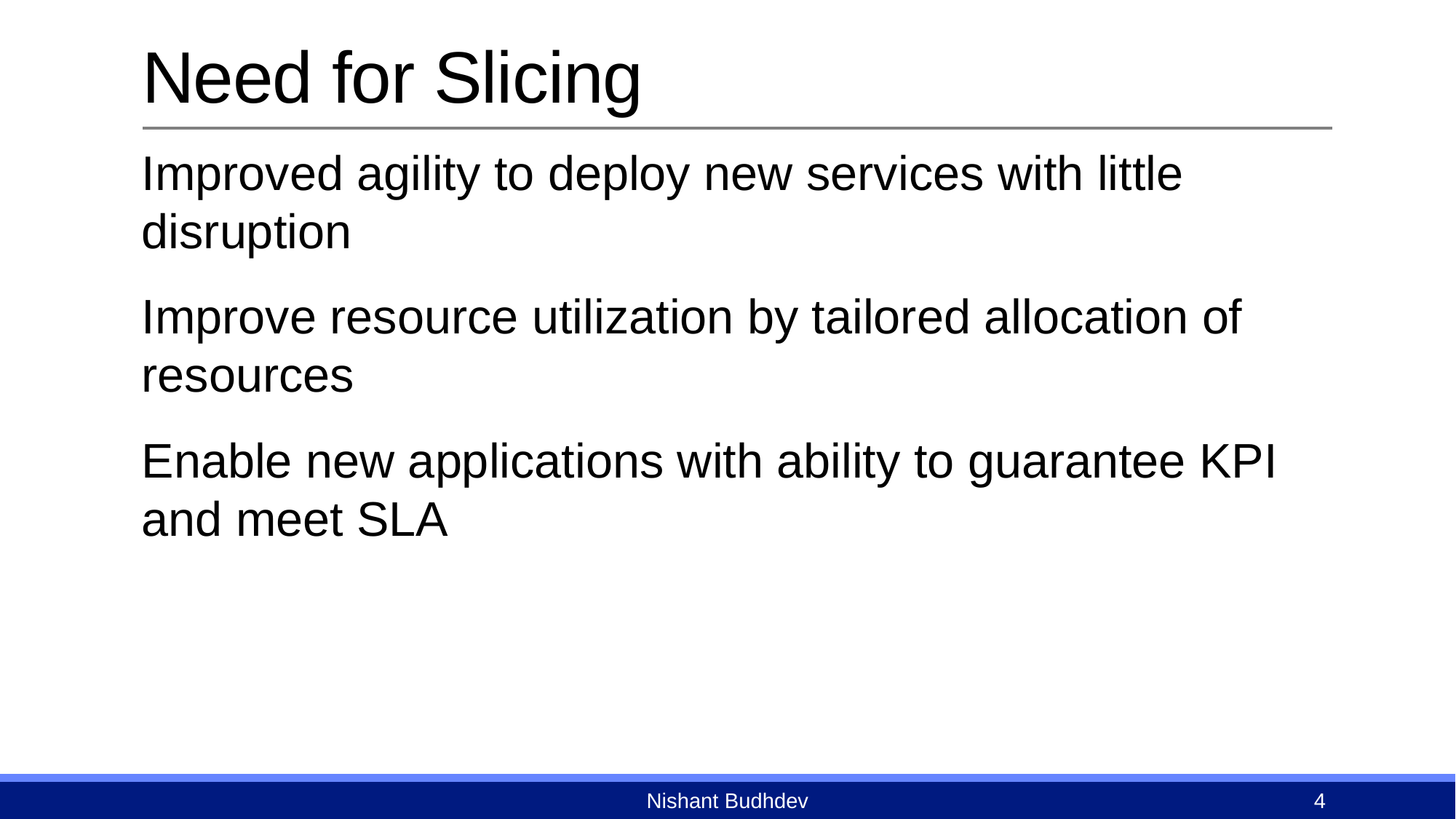

# Need for Slicing
Improved agility to deploy new services with little disruption
Improve resource utilization by tailored allocation of resources
Enable new applications with ability to guarantee KPI and meet SLA
Nishant Budhdev
4